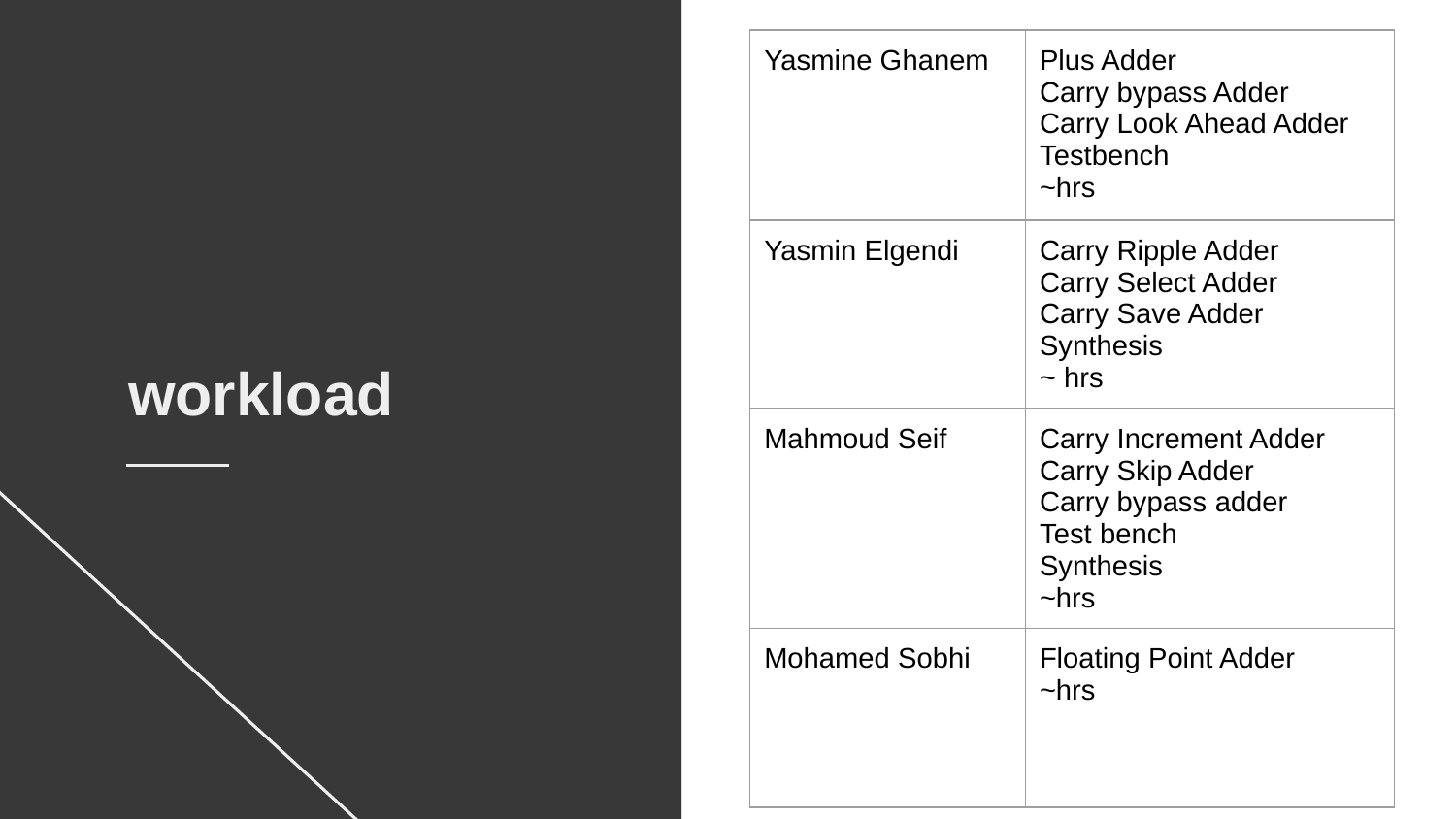

| Yasmine Ghanem | Plus Adder Carry bypass Adder Carry Look Ahead Adder Testbench ~hrs |
| --- | --- |
| Yasmin Elgendi | Carry Ripple Adder Carry Select Adder Carry Save Adder Synthesis ~ hrs |
| Mahmoud Seif | Carry Increment Adder Carry Skip Adder Carry bypass adder Test bench Synthesis ~hrs |
| Mohamed Sobhi | Floating Point Adder ~hrs |
workload